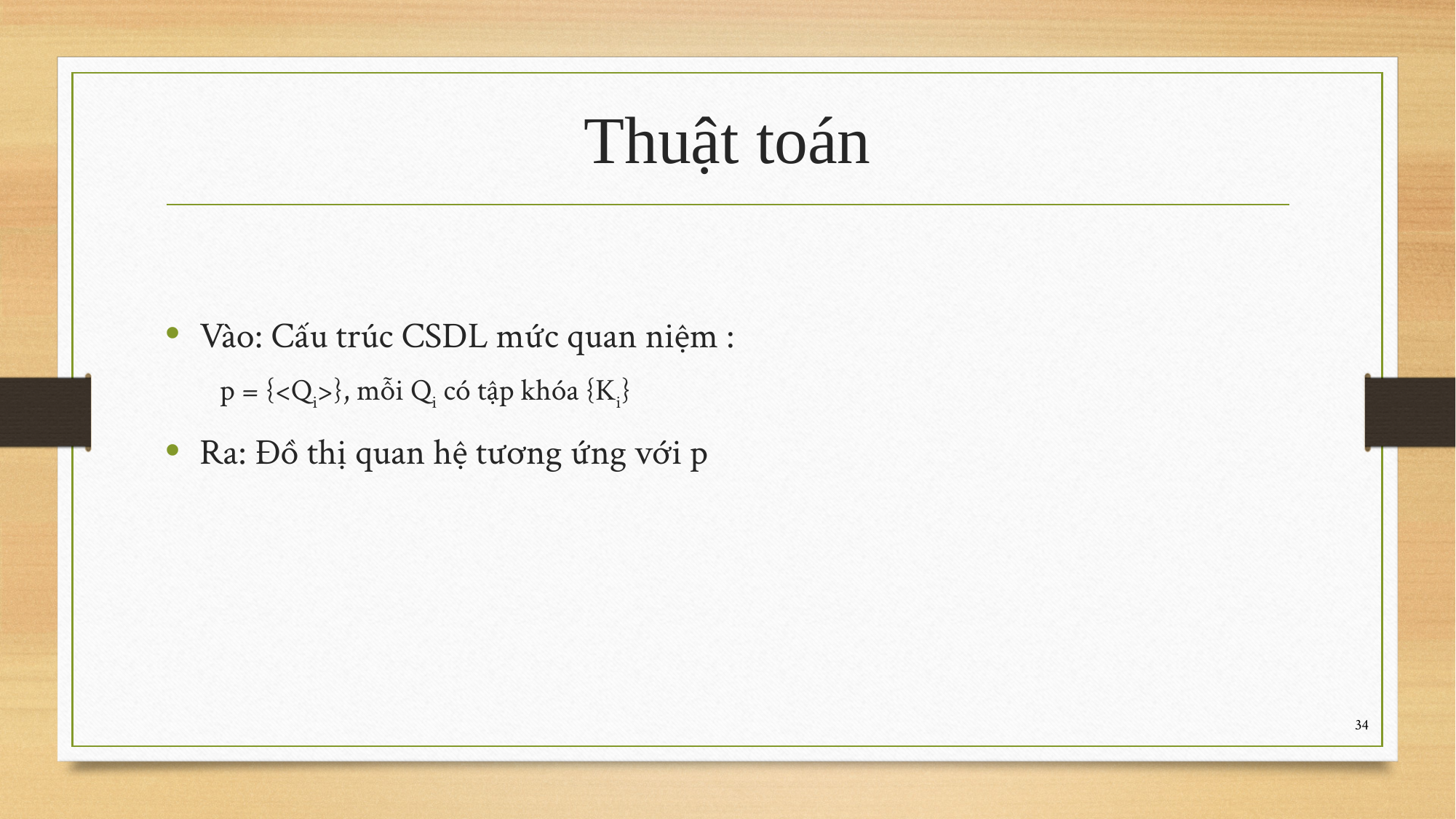

# Thuật toán
Vào: Cấu trúc CSDL mức quan niệm :
p = {<Qi>}, mỗi Qi có tập khóa {Ki}
Ra: Đồ thị quan hệ tương ứng với p

34